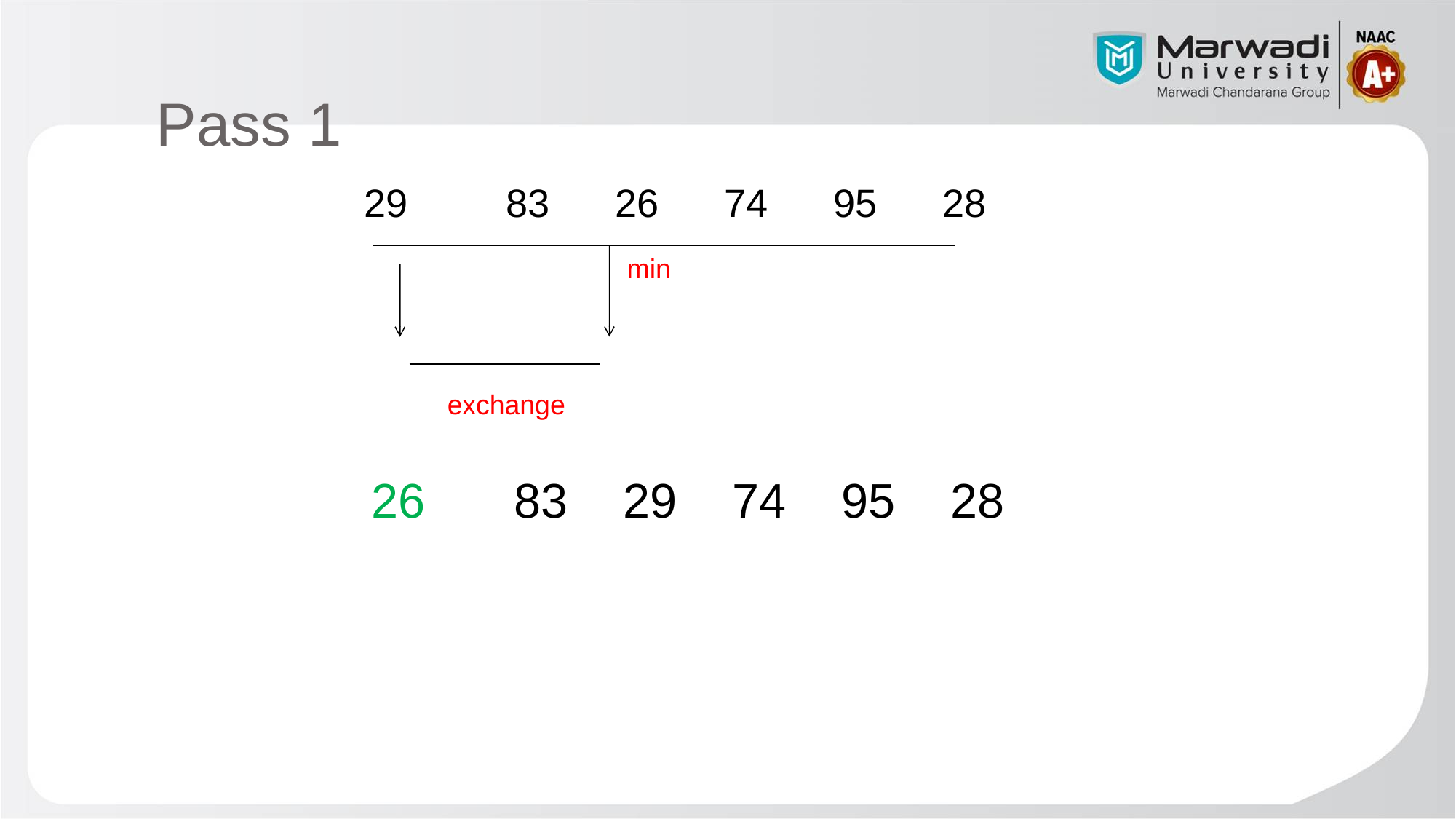

# Pass 1
29	83	26	74	95	28

min
exchange
26	83	29	74	95	28